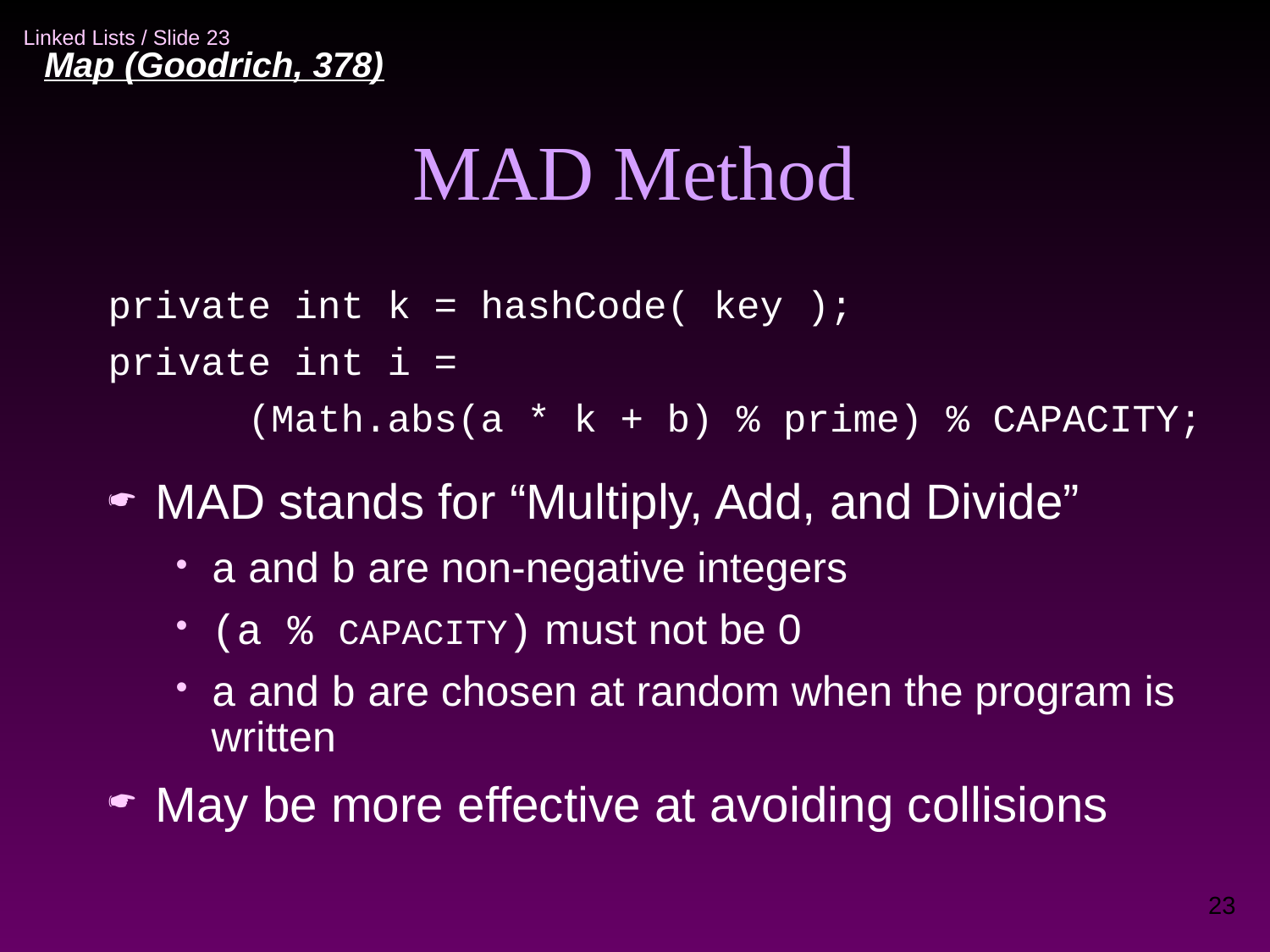

Map (Goodrich, 378)‏
MAD Method
private int k = hashCode( key );
private int i =
      (Math.abs(a * k + b) % prime) % CAPACITY;
MAD stands for “Multiply, Add, and Divide”
a and b are non-negative integers
(a % CAPACITY) must not be 0
a and b are chosen at random when the program is written
May be more effective at avoiding collisions
23